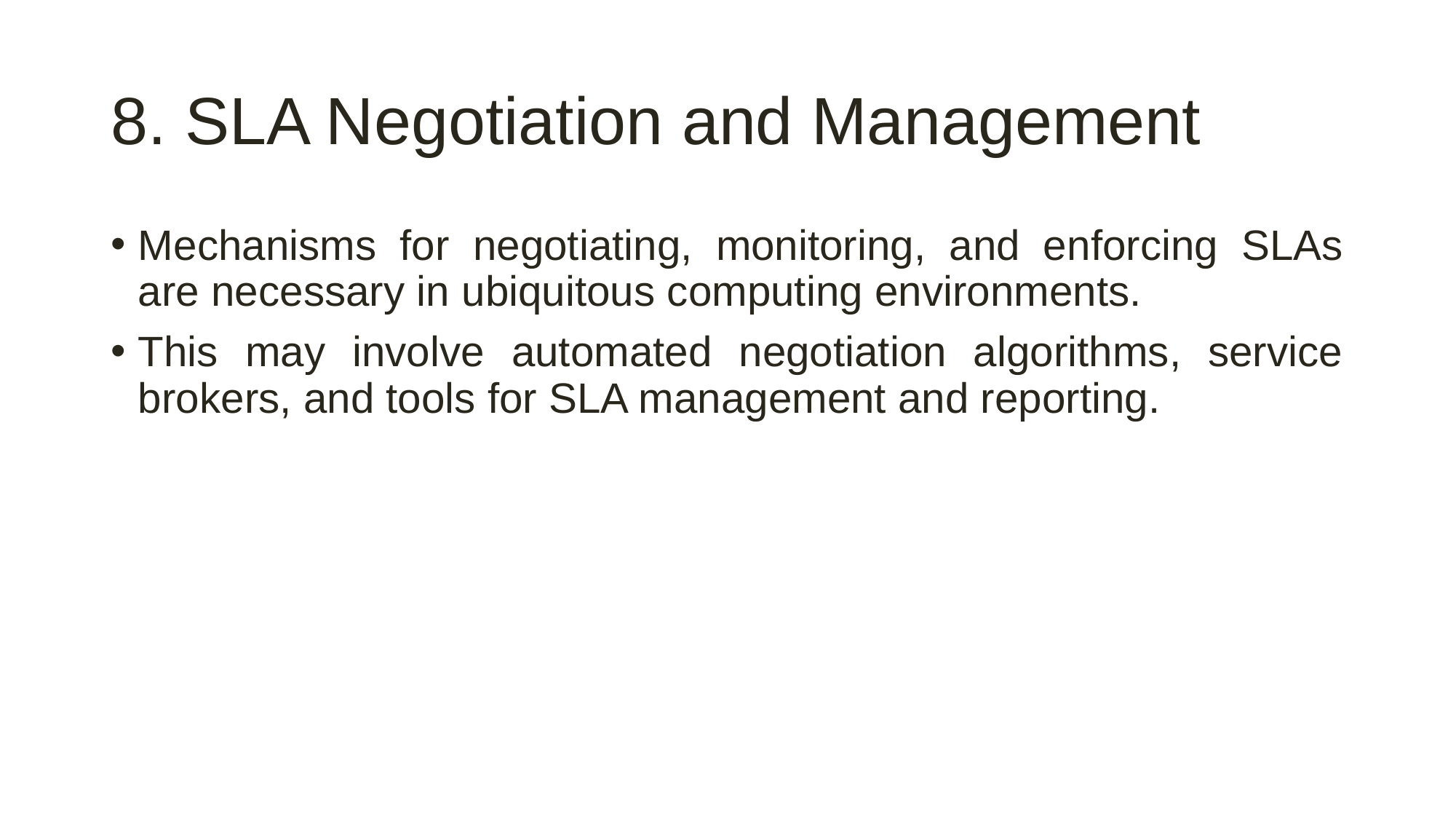

# 8. SLA Negotiation and Management
Mechanisms for negotiating, monitoring, and enforcing SLAs are necessary in ubiquitous computing environments.
This may involve automated negotiation algorithms, service brokers, and tools for SLA management and reporting.